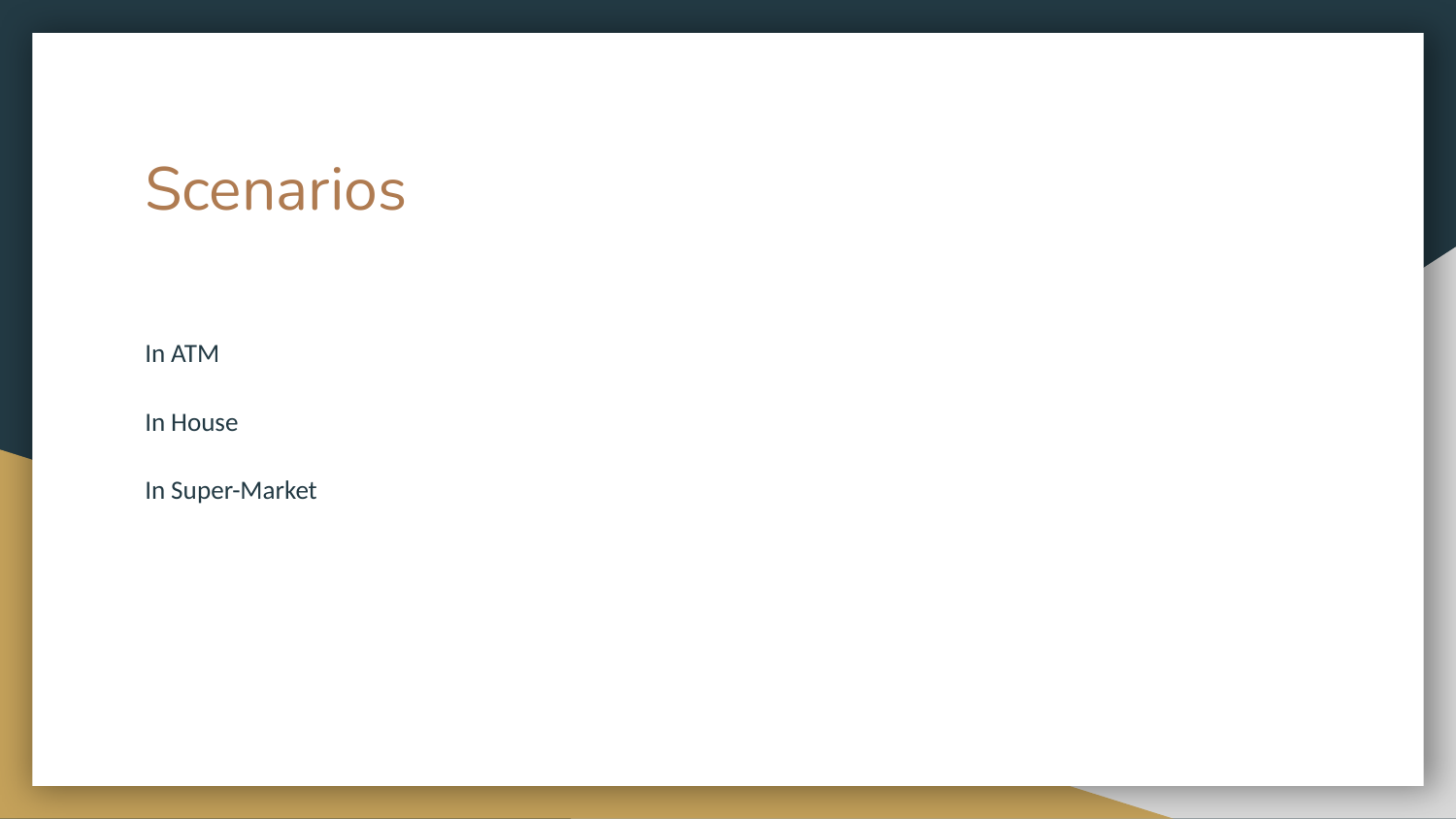

# Scenarios
In ATM
In House
In Super-Market